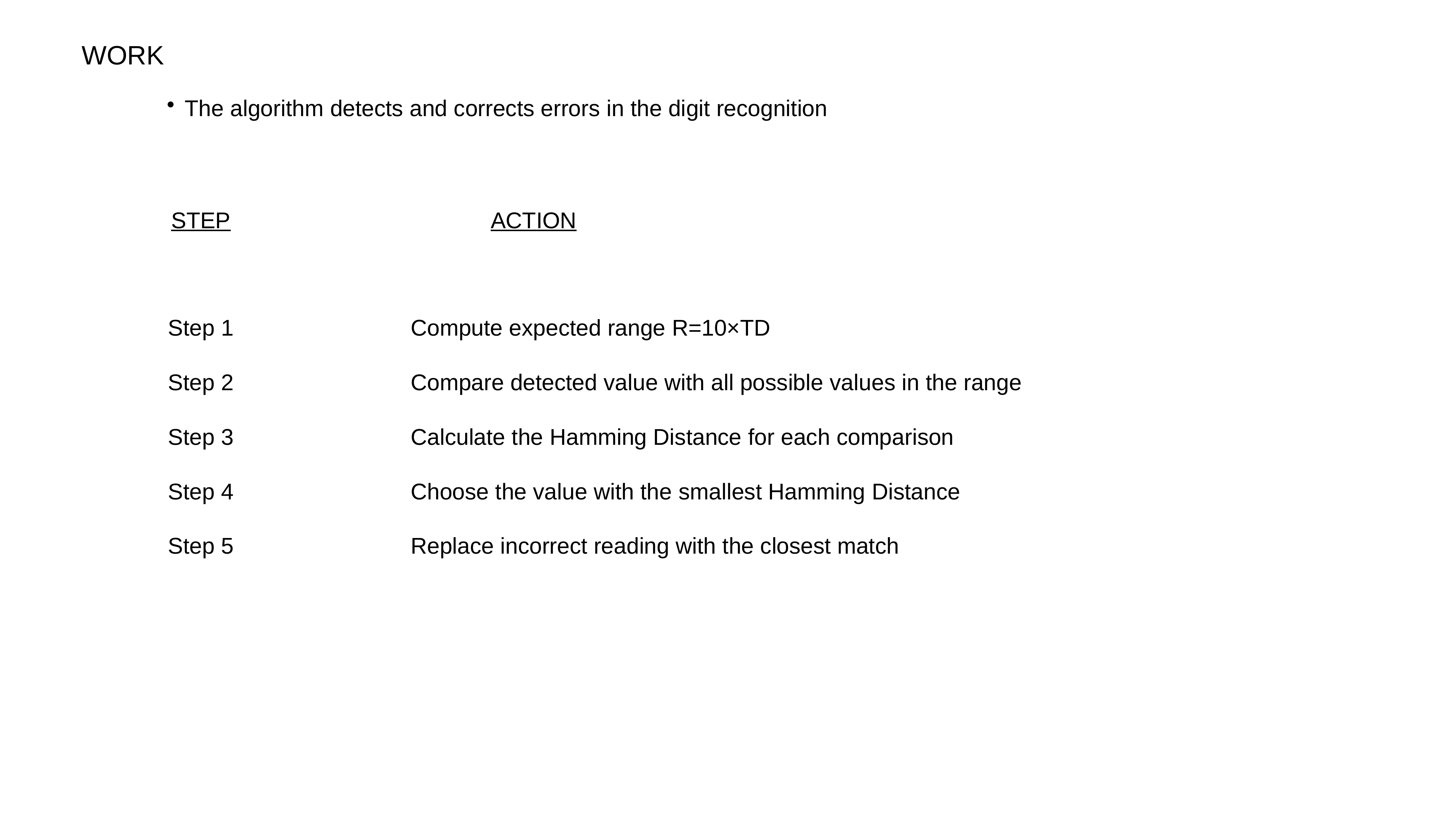

WORK
The algorithm detects and corrects errors in the digit recognition
STEP
ACTION
Step 1

Step 2

Step 3

Step 4

Step 5
Compute expected range R=10×TD

Compare detected value with all possible values in the range

Calculate the Hamming Distance for each comparison

Choose the value with the smallest Hamming Distance

Replace incorrect reading with the closest match